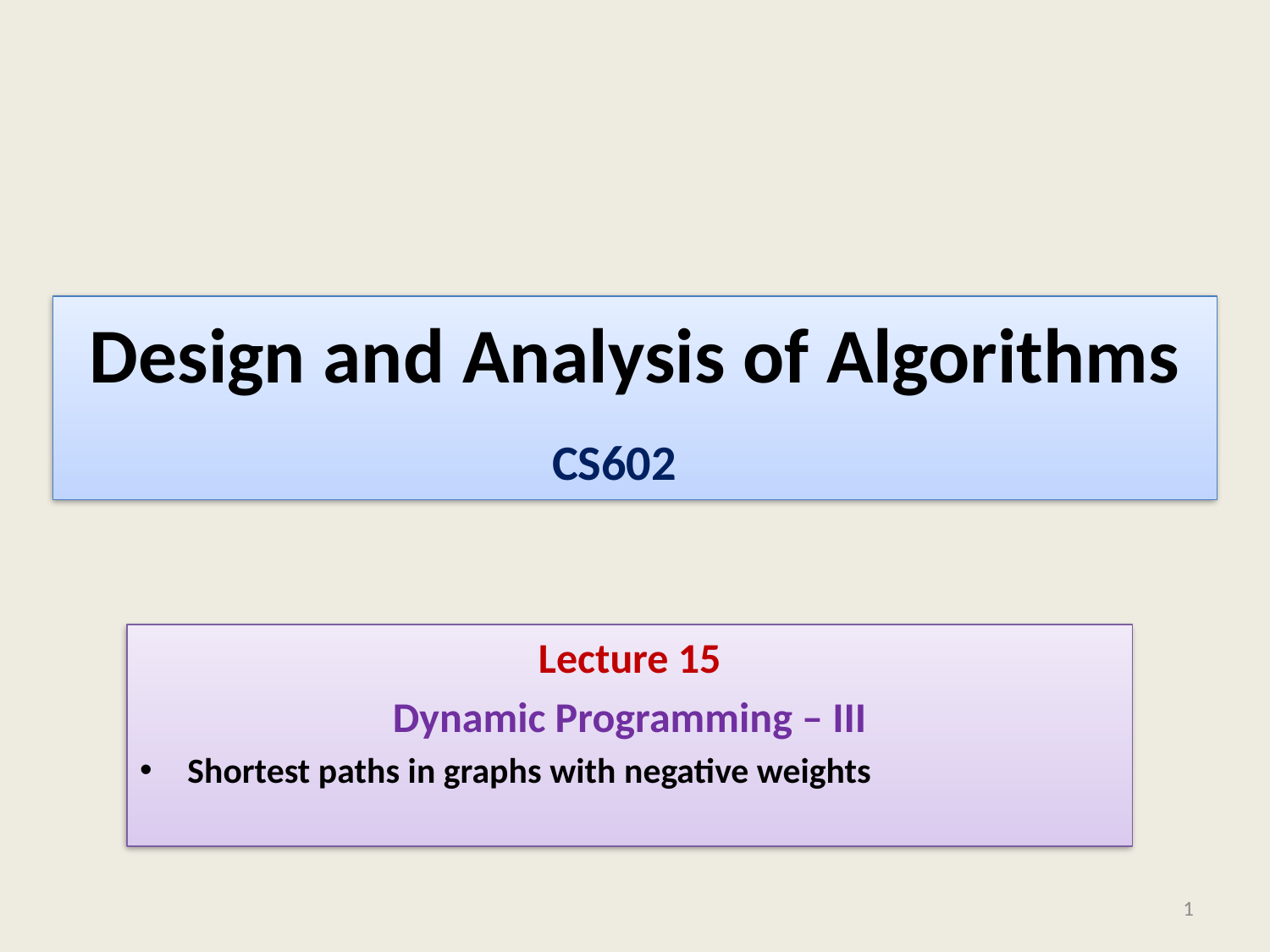

# Design and Analysis of Algorithms
CS602
Lecture 15
Dynamic Programming – III
Shortest paths in graphs with negative weights
1